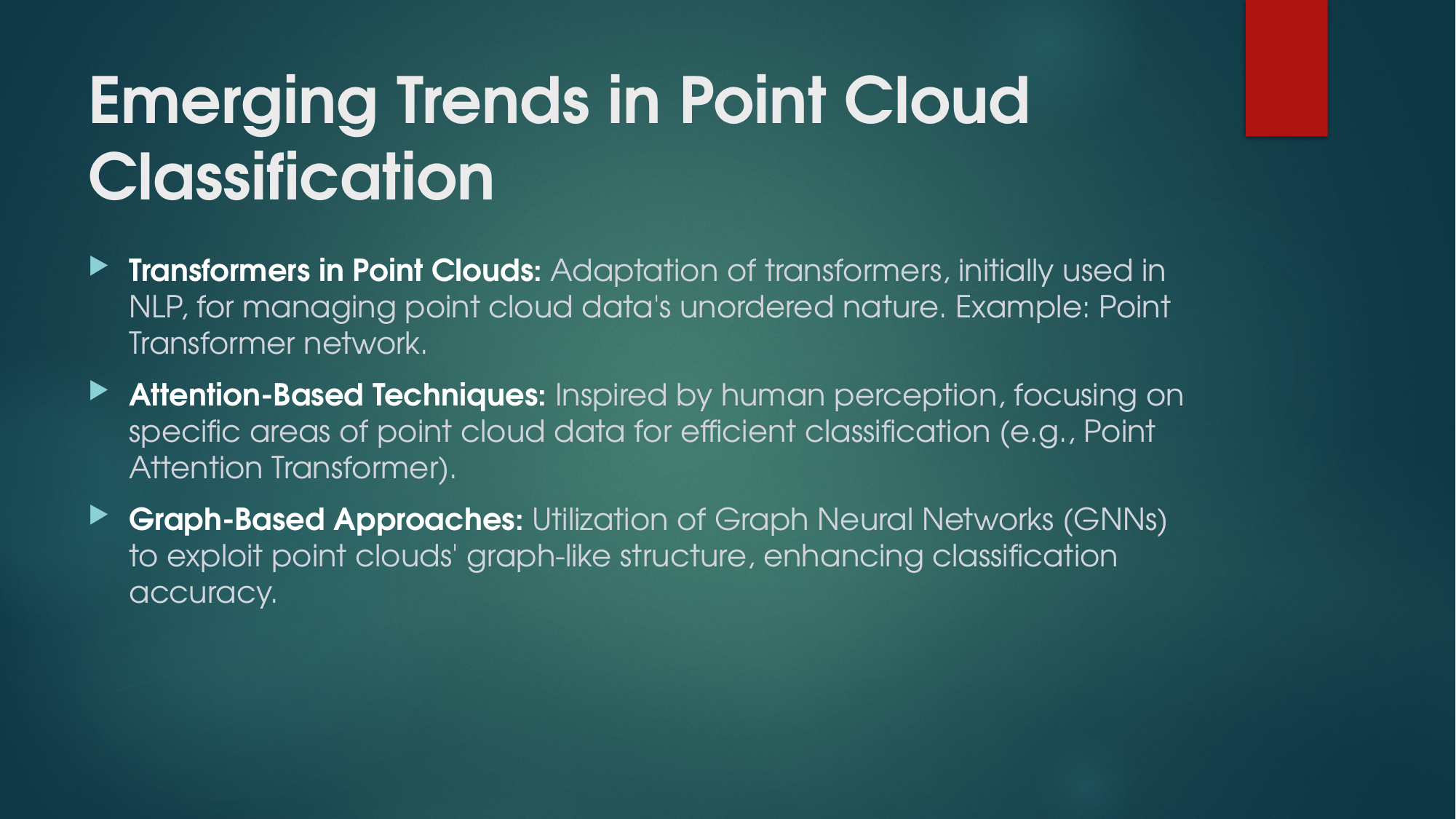

# Emerging Trends in Point Cloud Classification

Transformers in Point Clouds: Adaptation of transformers, initially used in NLP, for managing point cloud data's unordered nature. Example: Point Transformer network.
Attention-Based Techniques: Inspired by human perception, focusing on specific areas of point cloud data for efficient classification (e.g., Point Attention Transformer).
Graph-Based Approaches: Utilization of Graph Neural Networks (GNNs) to exploit point clouds' graph-like structure, enhancing classification accuracy.